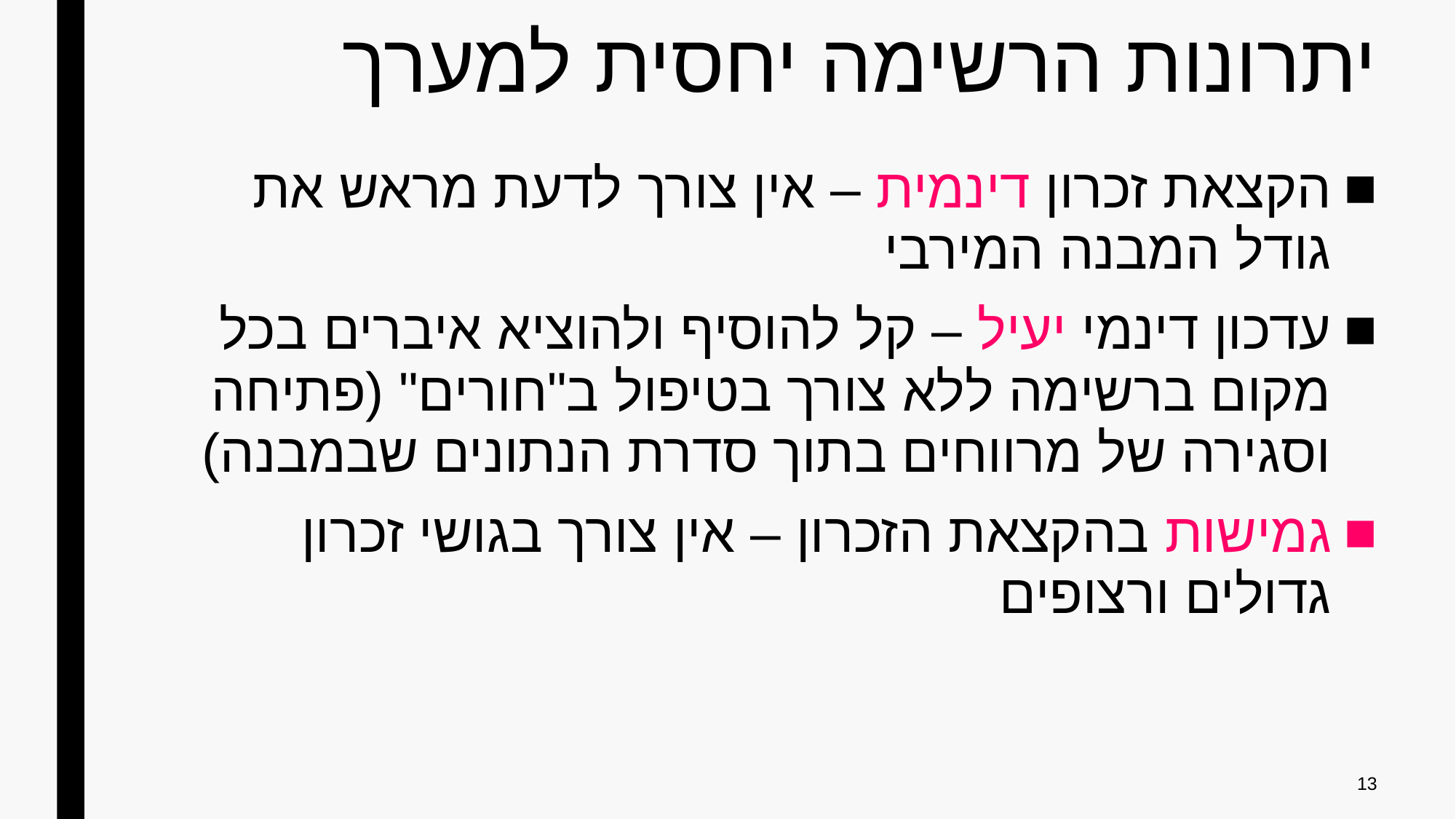

# יתרונות הרשימה יחסית למערך
הקצאת זכרון דינמית – אין צורך לדעת מראש את גודל המבנה המירבי
עדכון דינמי יעיל – קל להוסיף ולהוציא איברים בכל מקום ברשימה ללא צורך בטיפול ב"חורים" (פתיחה וסגירה של מרווחים בתוך סדרת הנתונים שבמבנה)
גמישות בהקצאת הזכרון – אין צורך בגושי זכרון גדולים ורצופים
13